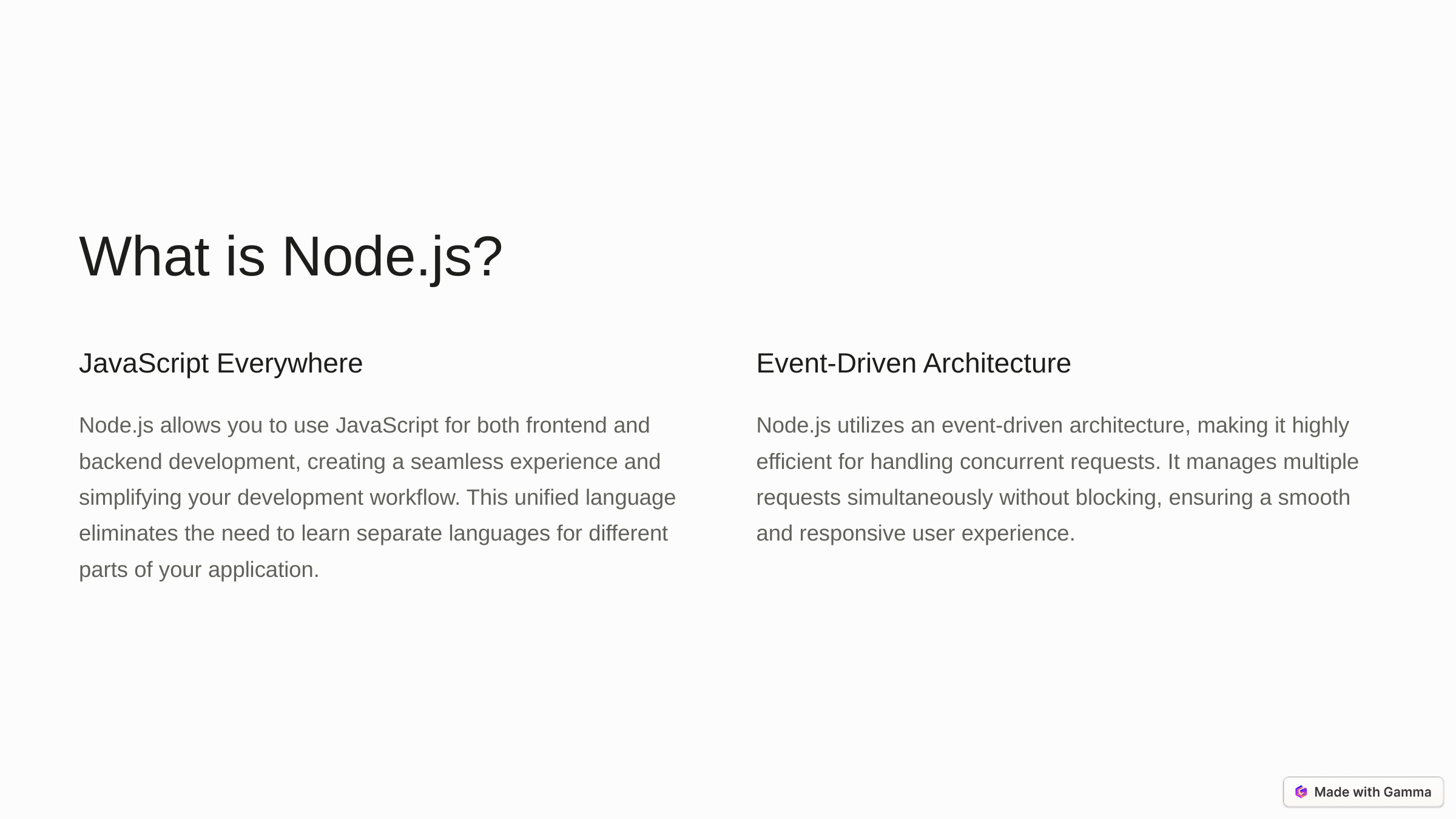

What is Node.js?
JavaScript Everywhere
Event-Driven Architecture
Node.js allows you to use JavaScript for both frontend and backend development, creating a seamless experience and simplifying your development workflow. This unified language eliminates the need to learn separate languages for different parts of your application.
Node.js utilizes an event-driven architecture, making it highly efficient for handling concurrent requests. It manages multiple requests simultaneously without blocking, ensuring a smooth and responsive user experience.